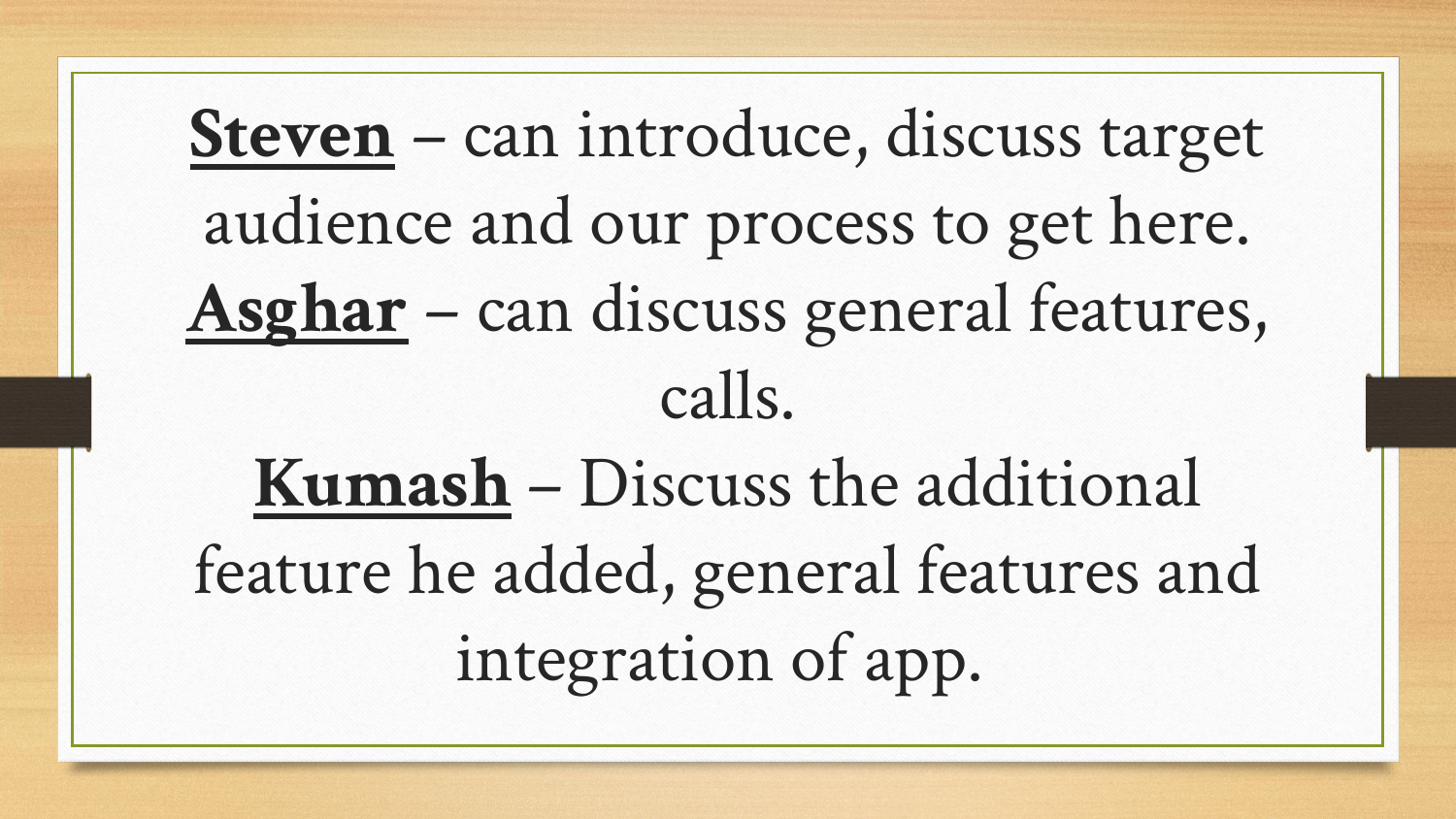

# Steven – can introduce, discuss target audience and our process to get here. Asghar – can discuss general features, calls. Kumash – Discuss the additional feature he added, general features and integration of app.